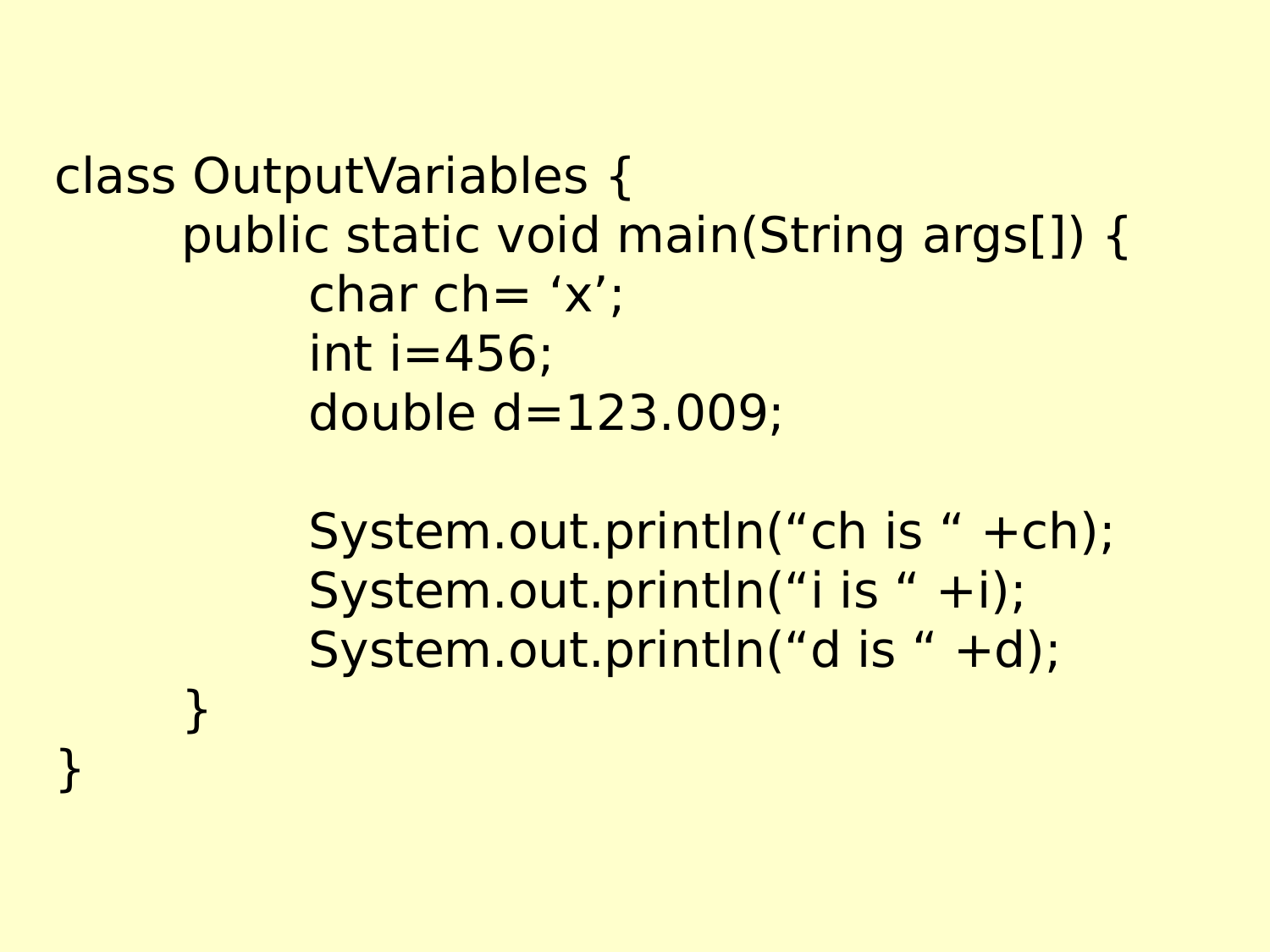

class OutputVariables {
	public static void main(String args[]) {
		char ch= ‘x’;
		int i=456;
		double d=123.009;

		System.out.println(“ch is “ +ch);
		System.out.println(“i is “ +i);
		System.out.println(“d is “ +d);
	}
}